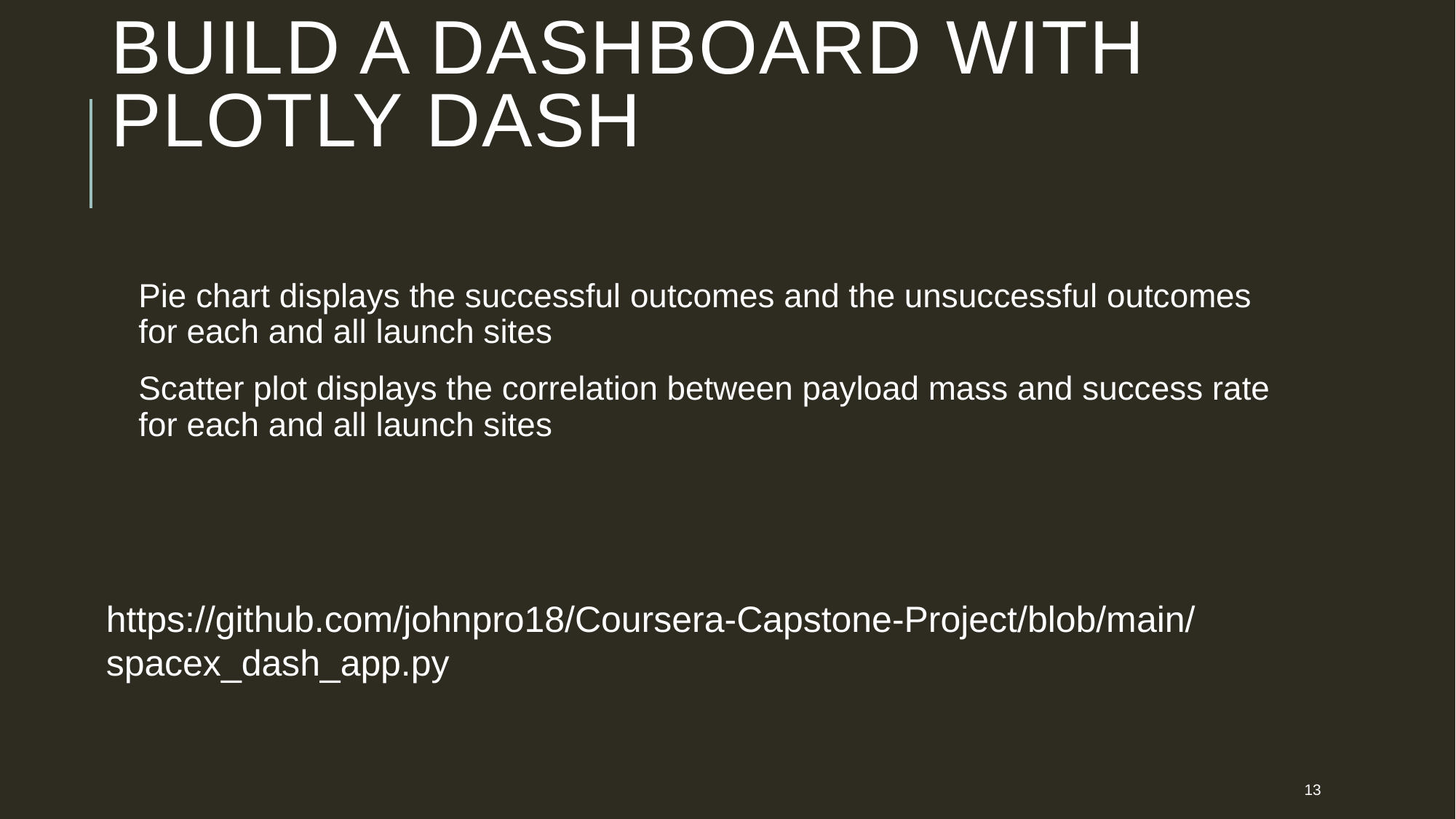

# Build a Dashboard with Plotly Dash
Pie chart displays the successful outcomes and the unsuccessful outcomes for each and all launch sites
Scatter plot displays the correlation between payload mass and success rate for each and all launch sites
https://github.com/johnpro18/Coursera-Capstone-Project/blob/main/spacex_dash_app.py
13